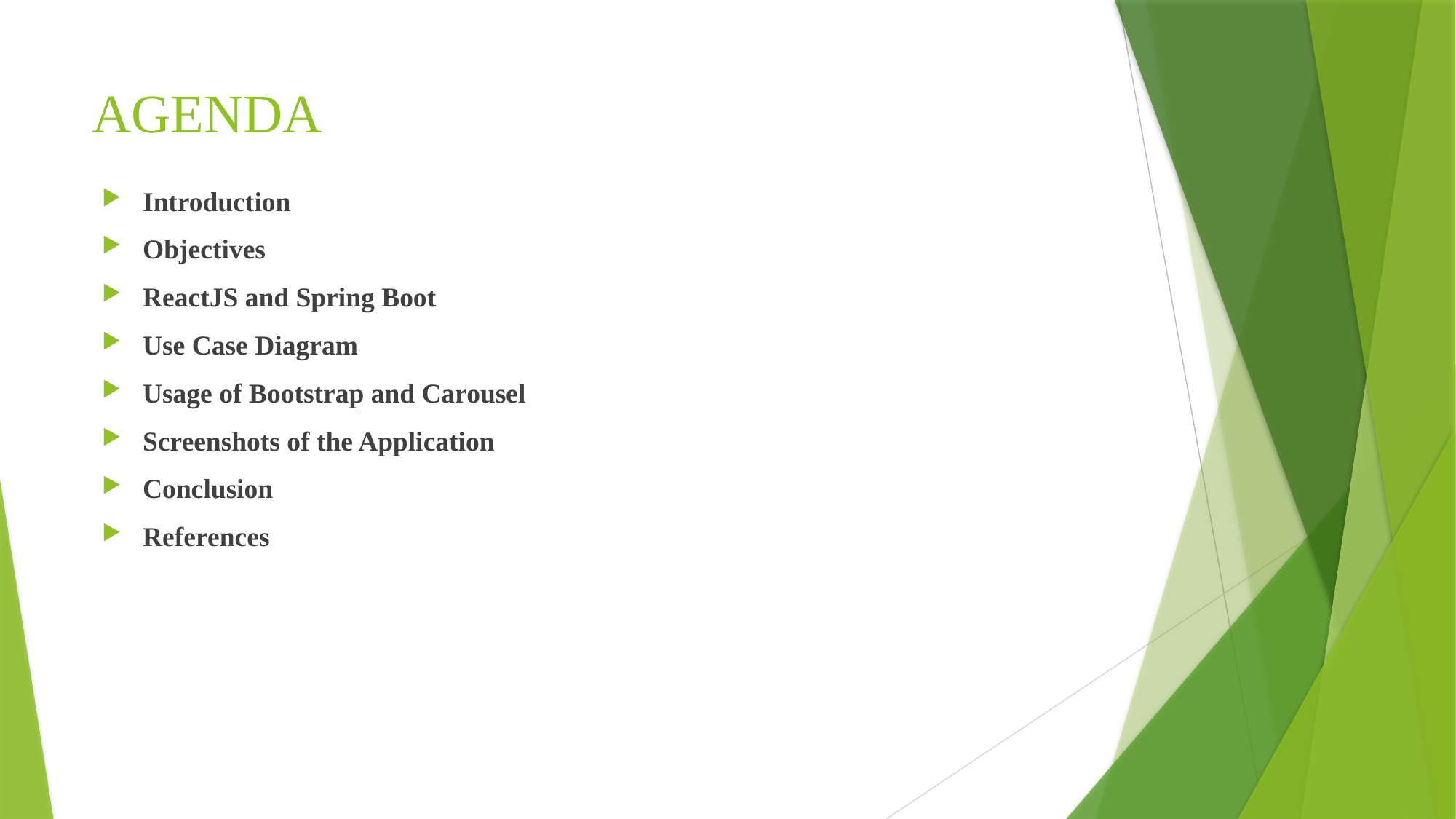

# AGENDA
Introduction
Objectives
ReactJS and Spring Boot
Use Case Diagram
Usage of Bootstrap and Carousel
Screenshots of the Application
Conclusion
References